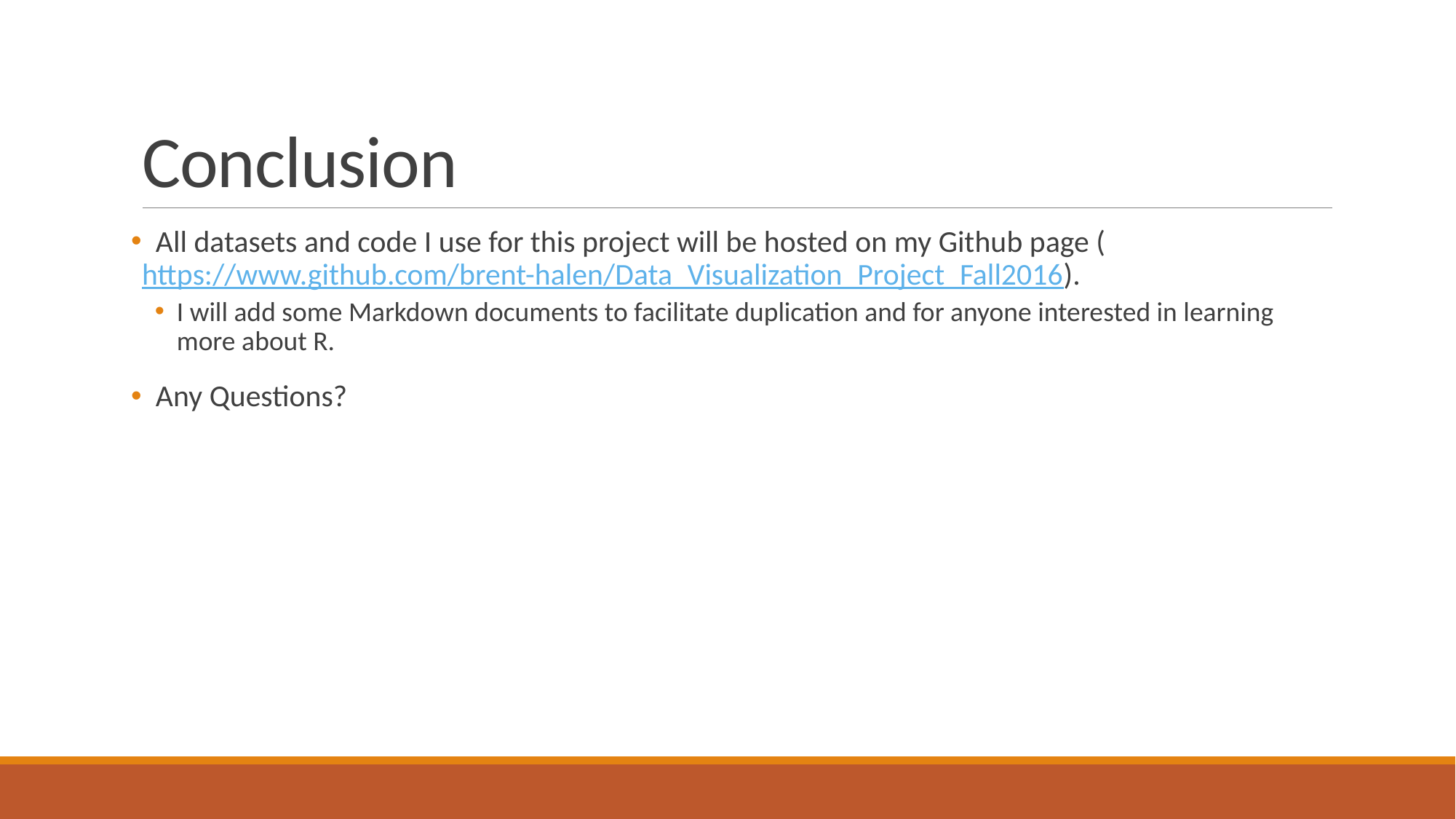

# Conclusion
  All datasets and code I use for this project will be hosted on my Github page (https://www.github.com/brent-halen/Data_Visualization_Project_Fall2016).
I will add some Markdown documents to facilitate duplication and for anyone interested in learning more about R.
  Any Questions?